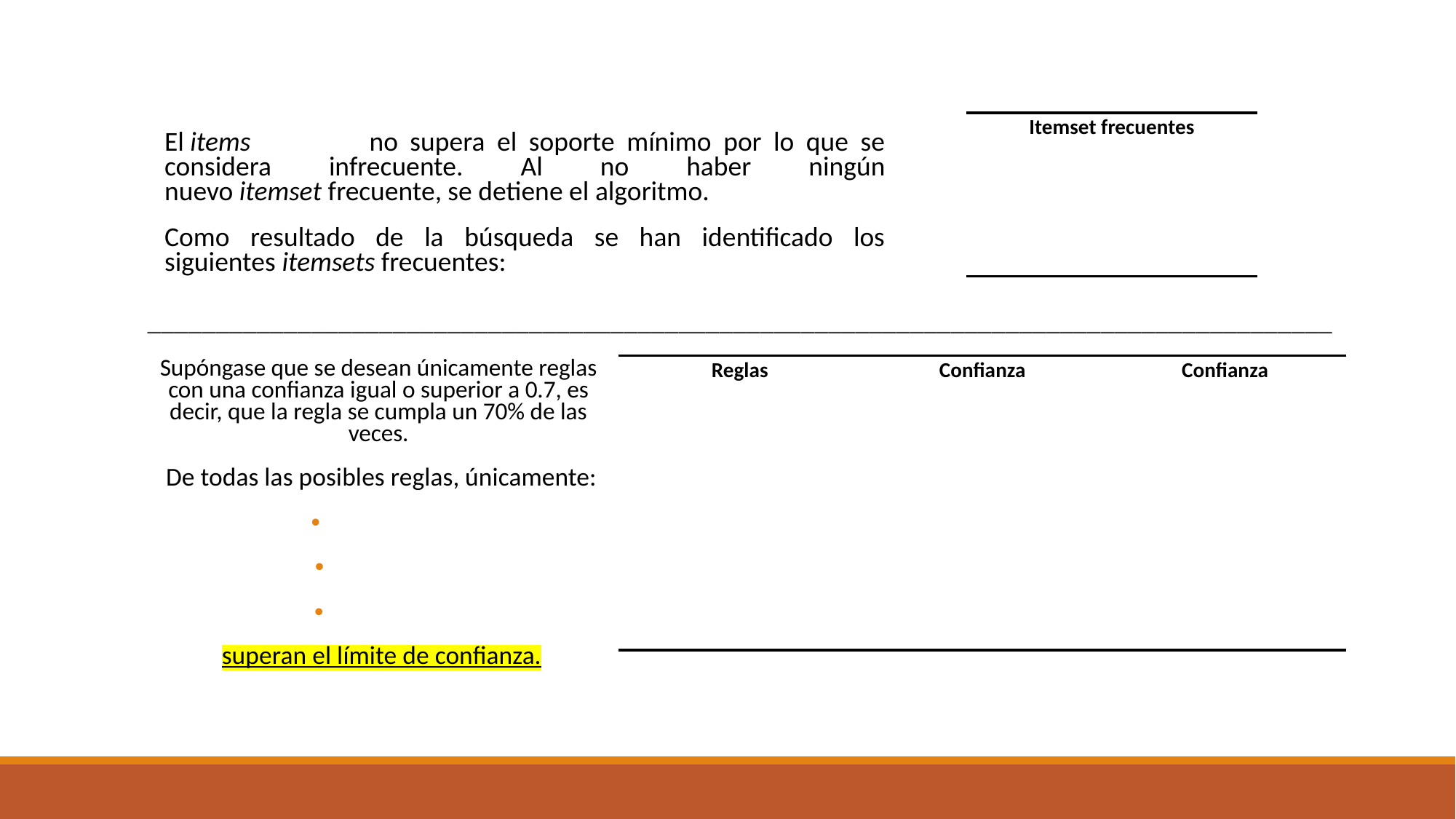

_______________________________________________________________________________________

| Itemset frecuentes |
| --- |
| {A, B} |
| {B, C} |
| {B, D} |
| {C, D} |
El items {B, C, D} no supera el soporte mínimo por lo que se considera infrecuente. Al no haber ningún nuevo itemset frecuente, se detiene el algoritmo.
Como resultado de la búsqueda se han identificado los siguientes itemsets frecuentes:

Supóngase que se desean únicamente reglas con una confianza igual o superior a 0.7, es decir, que la regla se cumpla un 70% de las veces.
 De todas las posibles reglas, únicamente:
 {C} => {D}
 {C} => {B}
 {A} => {B}
 superan el límite de confianza.
| Reglas | Confianza | Confianza |
| --- | --- | --- |
| {A} => {B} | soporte{A, B} / soporte {A} | 0.43 / 0.43 = 1 |
| {B} => {A} | soporte{A, B} / soporte {B} | 0.43 / 0.86 = 0.5 |
| {B} => {C} | soporte{B, C} / soporte {B} | 0.43 / 0.86 = 0.5 |
| {C} => {B} | soporte{B, C} / soporte {C} | 0.43 / 0.57 = 0.75 |
| {B} => {D} | soporte{B, D} / soporte {B} | 0.43 / 0.86 = 0.5 |
| {D} => {B} | soporte{B, D} / soporte {D} | 0.43 / 0.71 = 0.6 |
| {C} => {D} | soporte{C, D} / soporte {C} | 0.43 / 0.57 = 0.75 |
| {D} => {C} | soporte{C, D} / soporte {D} | 0.43 / 0.71 = 0.6 |